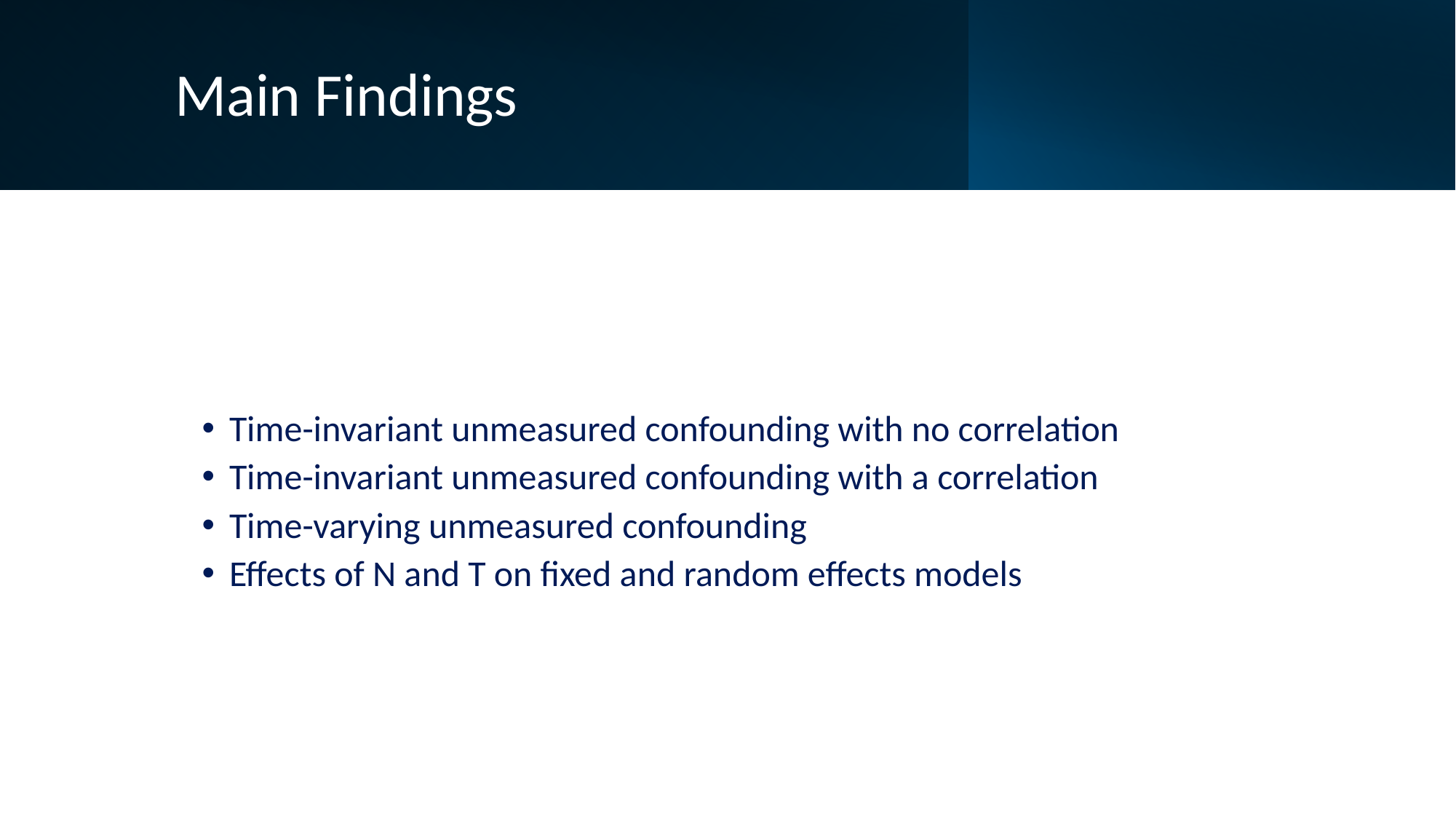

Main Findings

Time-invariant unmeasured confounding with no correlation
Time-invariant unmeasured confounding with a correlation
Time-varying unmeasured confounding
Effects of N and T on fixed and random effects models